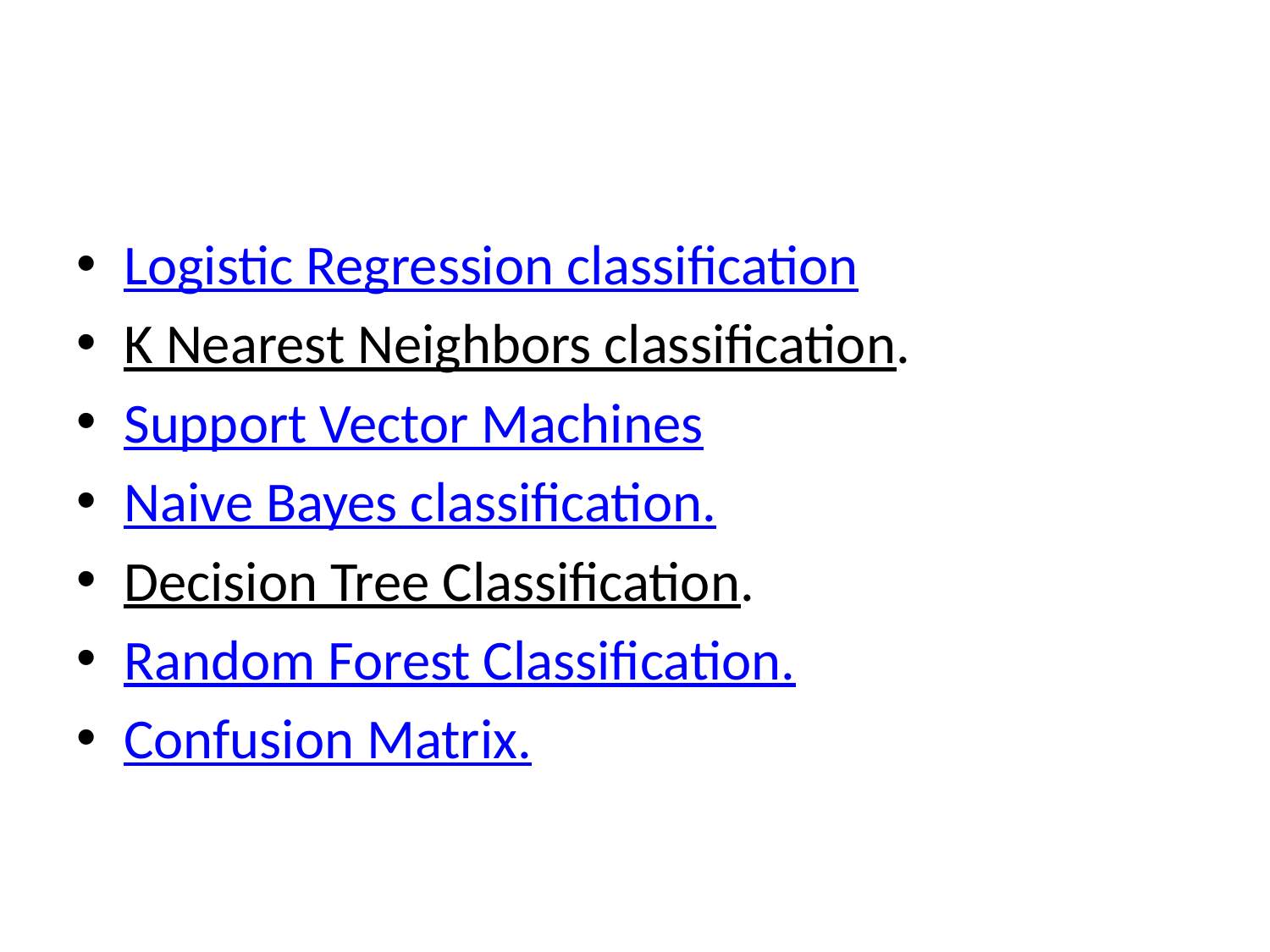

#
Logistic Regression classification
K Nearest Neighbors classification.
Support Vector Machines
Naive Bayes classification.
Decision Tree Classification.
Random Forest Classification.
Confusion Matrix.